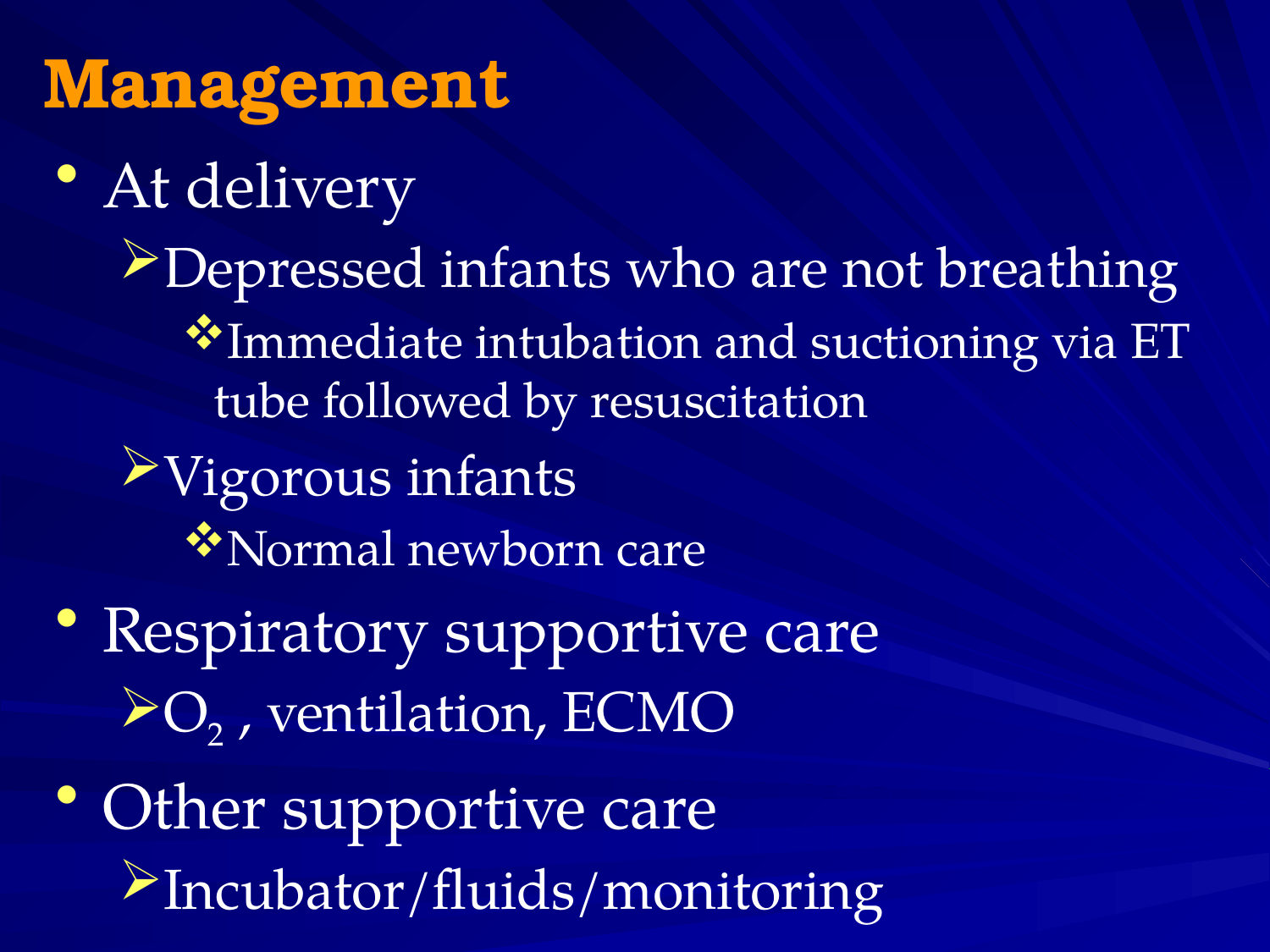

# Management
At delivery
Depressed infants who are not breathing
Immediate intubation and suctioning via ET tube followed by resuscitation
Vigorous infants
Normal newborn care
Respiratory supportive care
O2 , ventilation, ECMO
Other supportive care
Incubator/fluids/monitoring